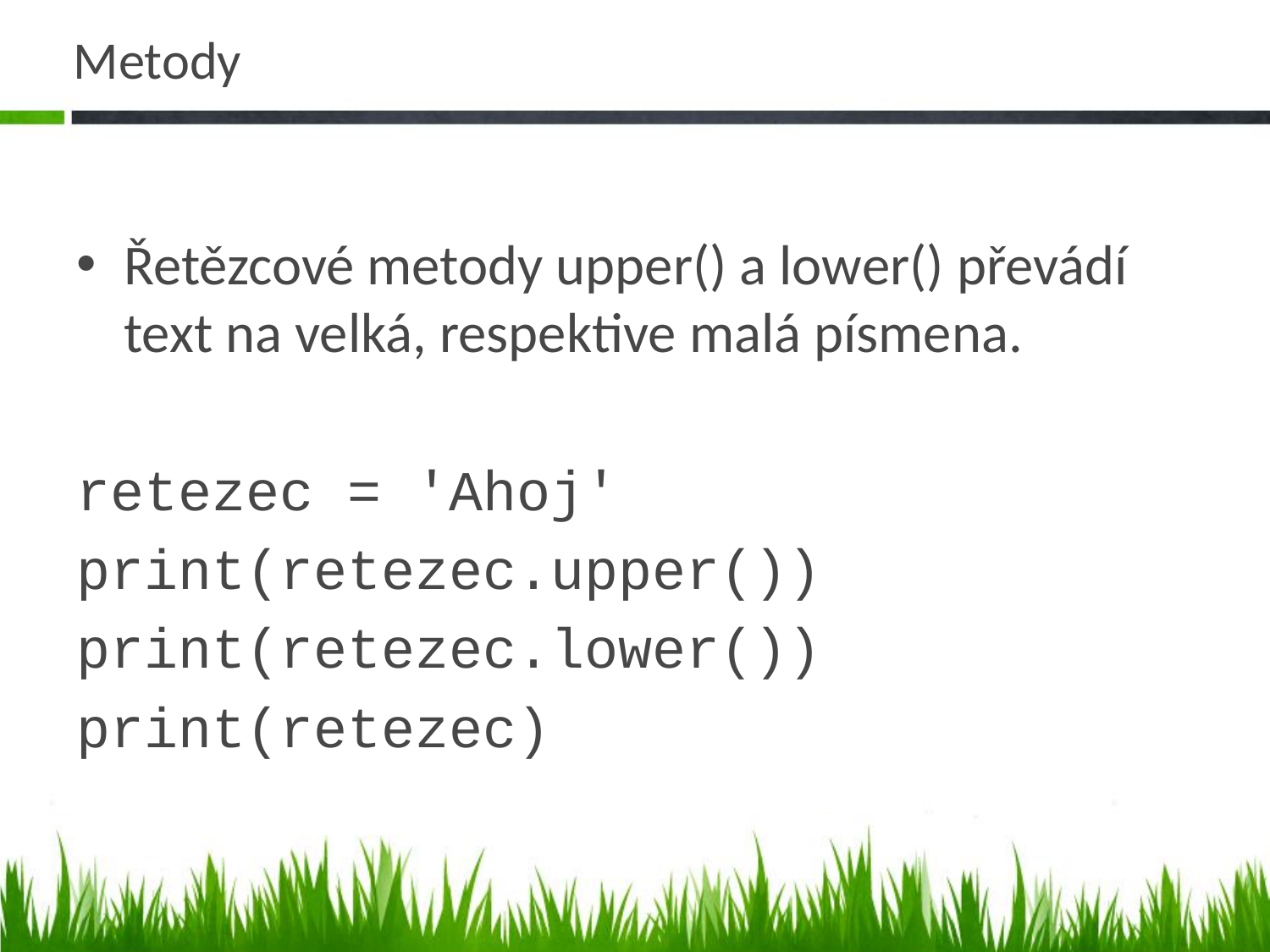

# Metody
Řetězcové metody upper() a lower() převádí text na velká, respektive malá písmena.

retezec = 'Ahoj'
print(retezec.upper())
print(retezec.lower())
print(retezec)